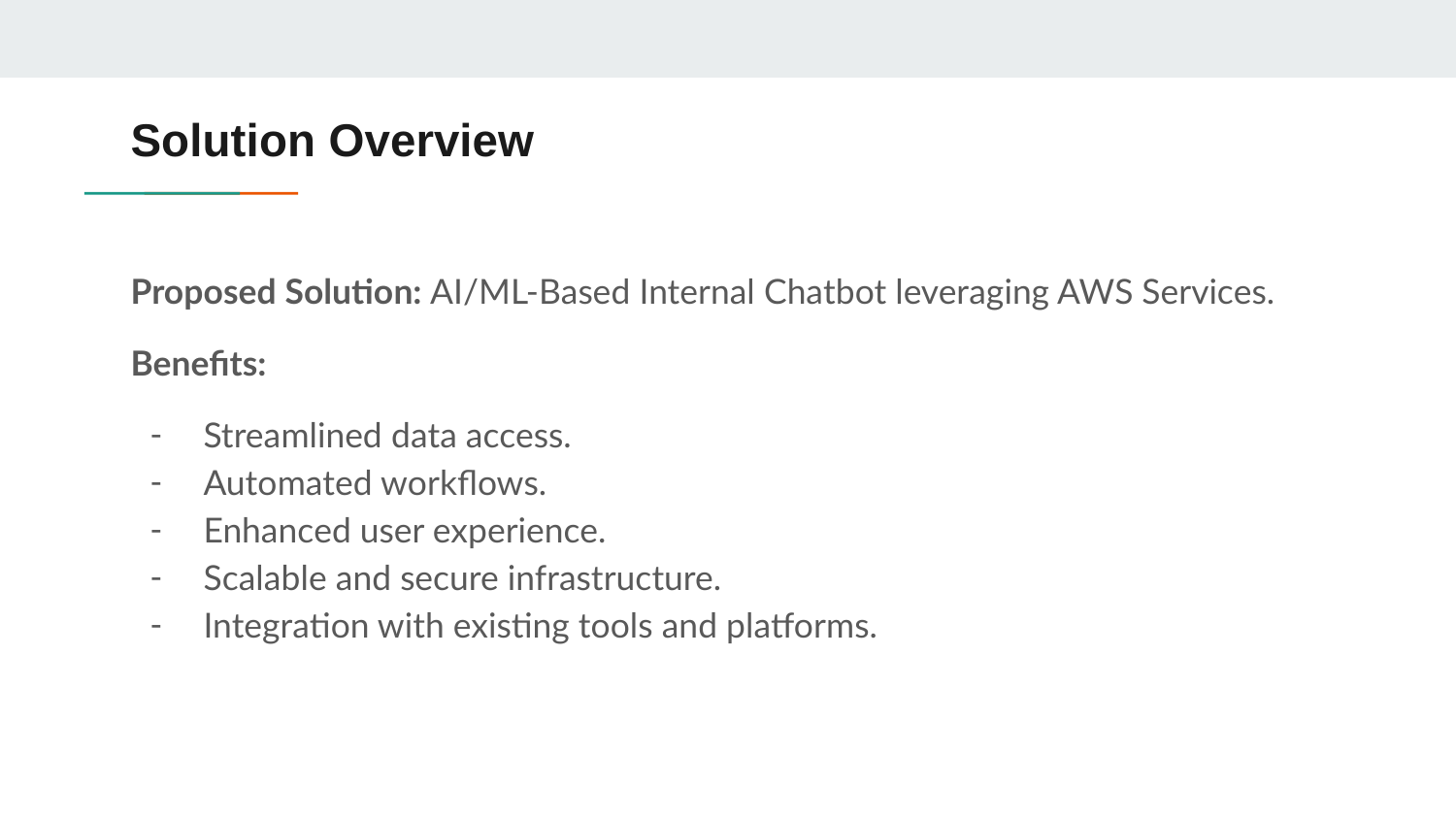

# Solution Overview
Proposed Solution: AI/ML-Based Internal Chatbot leveraging AWS Services.
Benefits:
Streamlined data access.
Automated workflows.
Enhanced user experience.
Scalable and secure infrastructure.
Integration with existing tools and platforms.